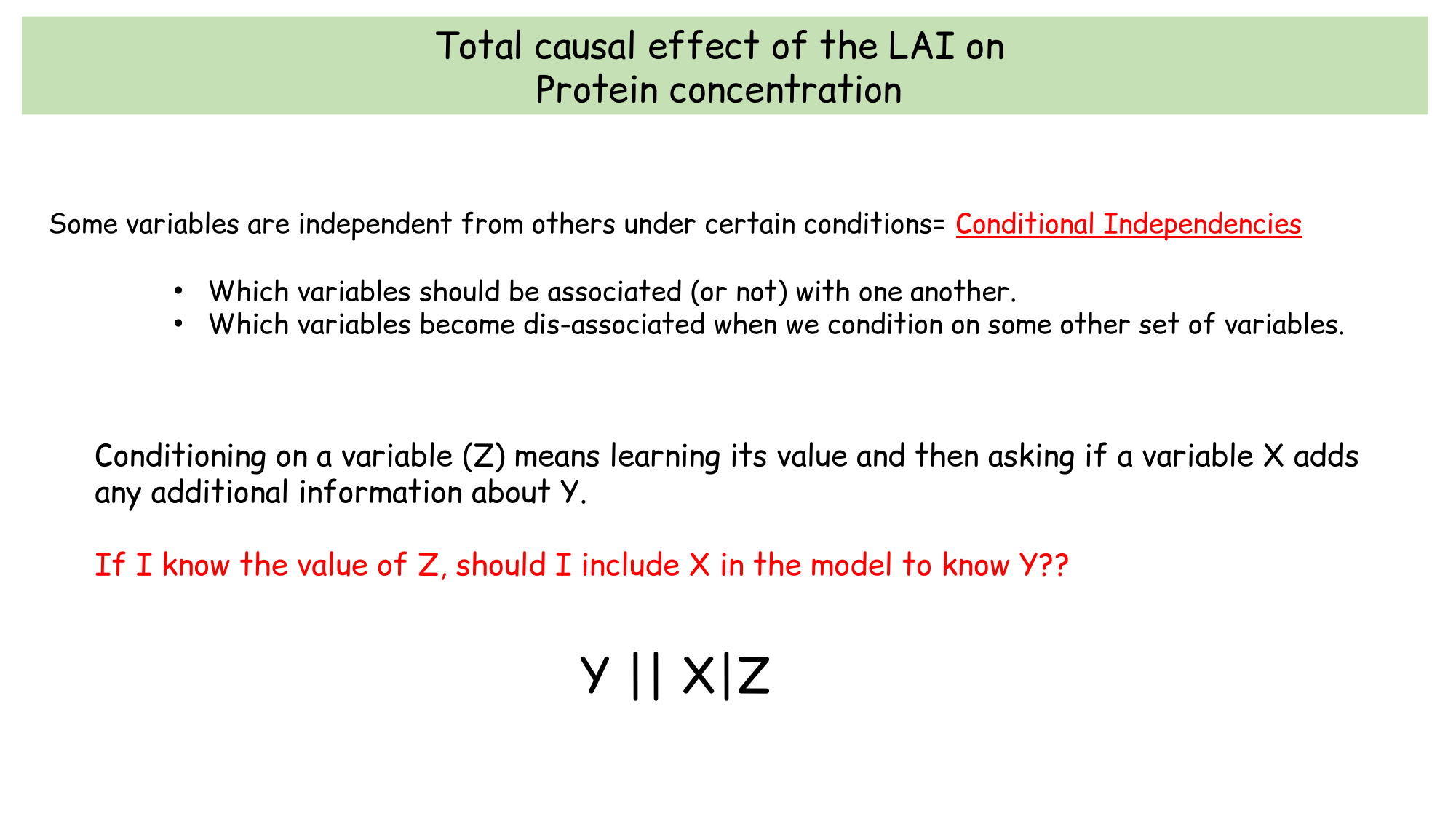

Total causal effect of the LAI on
Protein concentration
Some variables are independent from others under certain conditions= Conditional Independencies
Which variables should be associated (or not) with one another.
Which variables become dis-associated when we condition on some other set of variables.
Conditioning on a variable (Z) means learning its value and then asking if a variable X adds any additional information about Y.

If I know the value of Z, should I include X in the model to know Y??
Y || X|Z